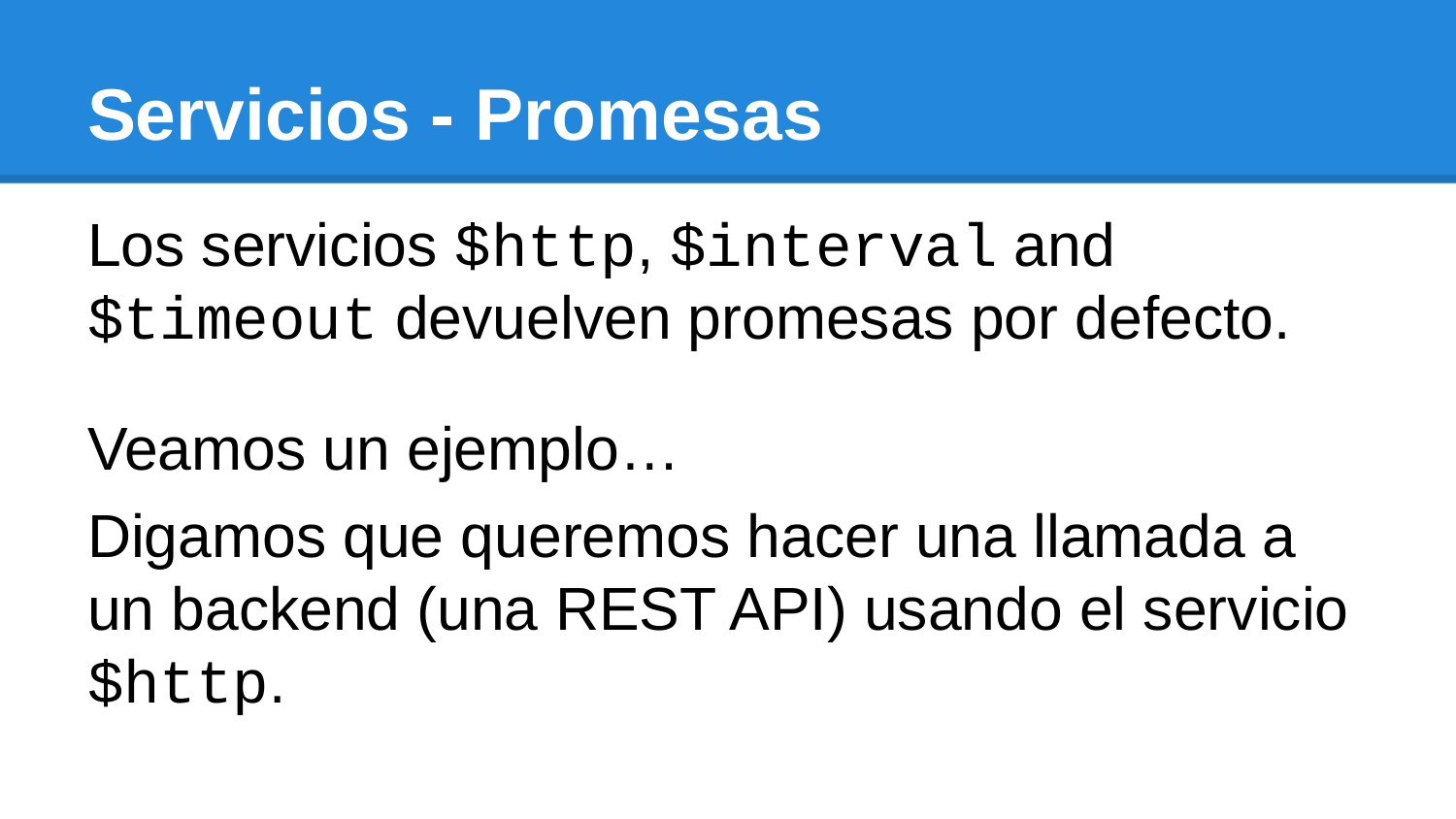

# Servicios - Promesas
Los servicios $http, $interval and $timeout devuelven promesas por defecto.

Veamos un ejemplo…

Digamos que queremos hacer una llamada a un backend (una REST API) usando el servicio $http.